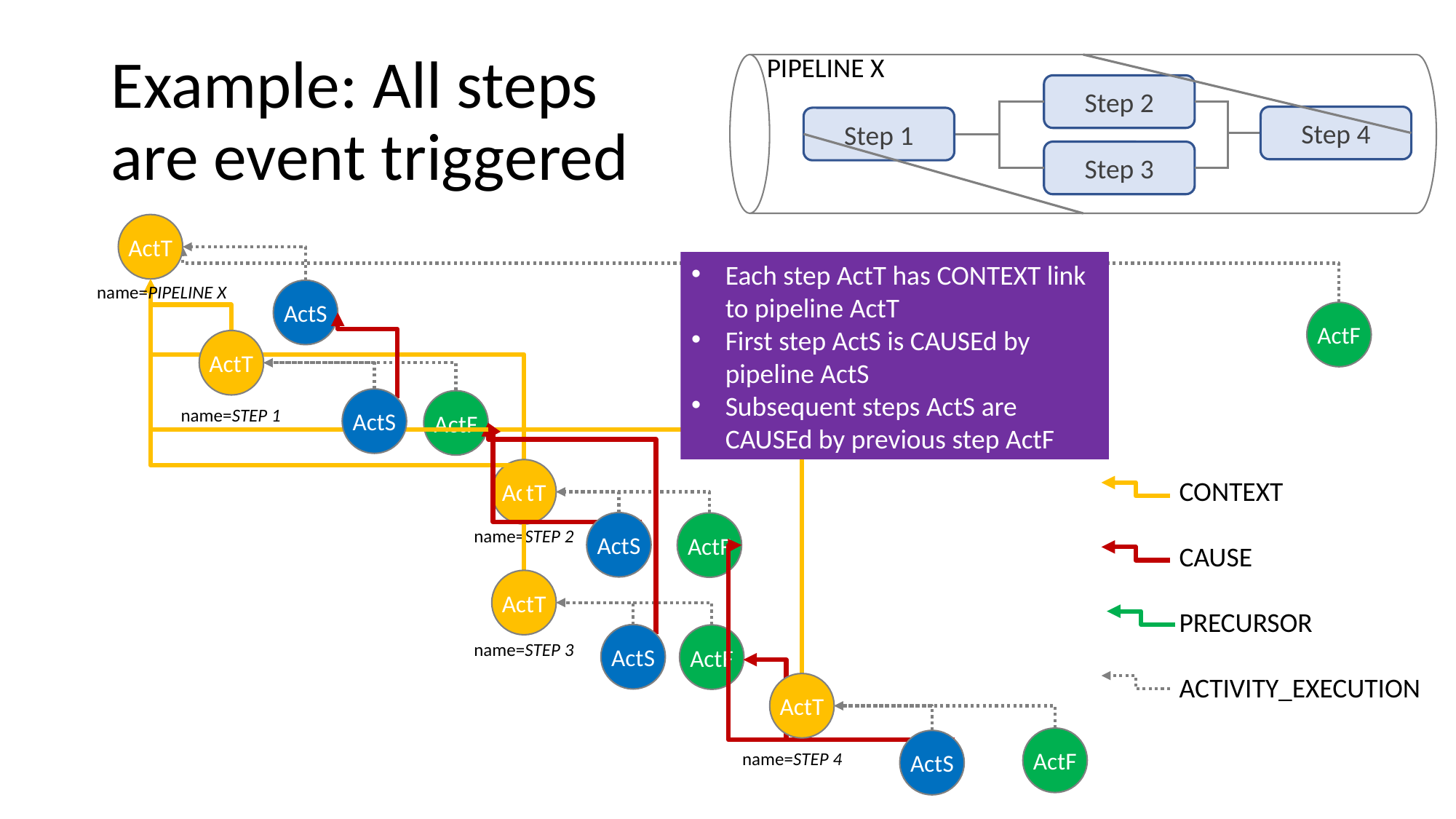

# Example: All steps are event triggered
PIPELINE X
Step 2
Step 4
Step 1
Step 3
ActT
Each step ActT has CONTEXT link to pipeline ActT
First step ActS is CAUSEd by pipeline ActS
Subsequent steps ActS are CAUSEd by previous step ActF
name=PIPELINE X
ActS
ActF
ActT
ActS
ActF
name=STEP 1
ActT
CONTEXT
CAUSE
PRECURSOR
ACTIVITY_EXECUTION
ActS
ActF
name=STEP 2
ActT
ActS
ActF
name=STEP 3
ActT
ActF
ActS
name=STEP 4